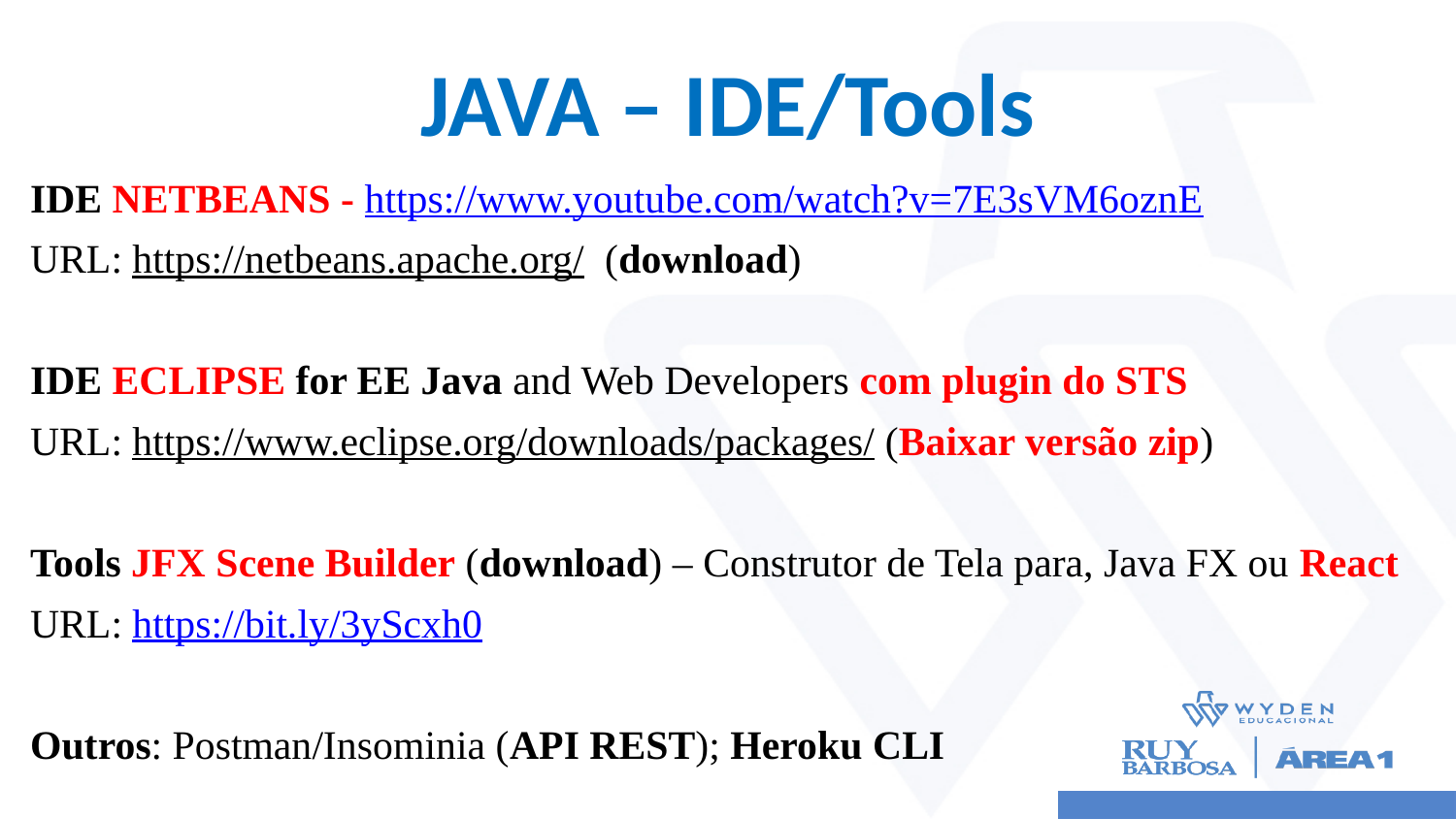

# JAVA – IDE/Tools
IDE NETBEANS - https://www.youtube.com/watch?v=7E3sVM6oznE
URL: https://netbeans.apache.org/  (download)

IDE ECLIPSE for EE Java and Web Developers com plugin do STS
URL: https://www.eclipse.org/downloads/packages/ (Baixar versão zip)

Tools JFX Scene Builder (download) – Construtor de Tela para, Java FX ou React
URL: https://bit.ly/3yScxh0

Outros: Postman/Insominia (API REST); Heroku CLI